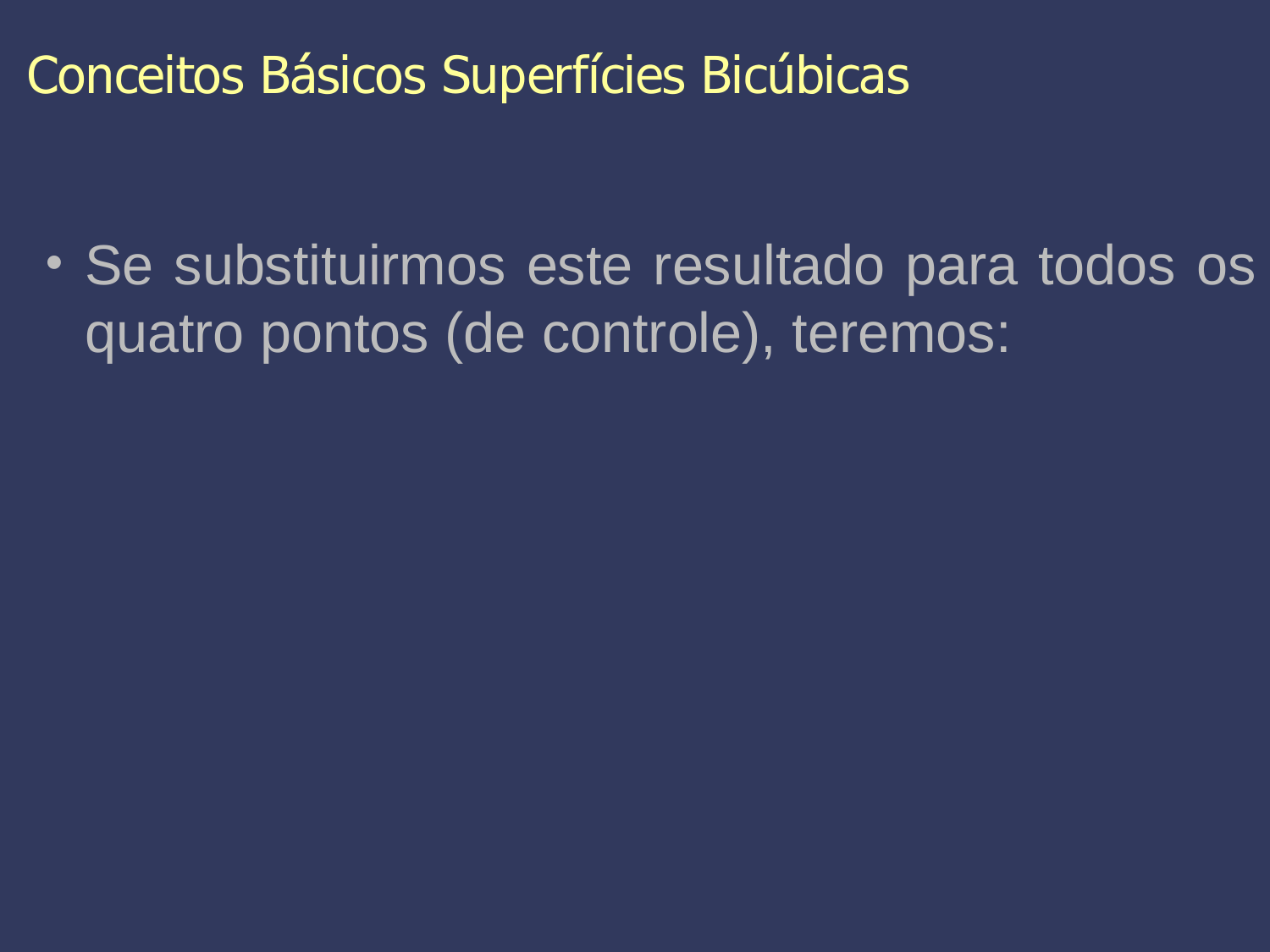

Conceitos Básicos Superfícies Bicúbicas
Se substituirmos este resultado para todos os quatro pontos (de controle), teremos: